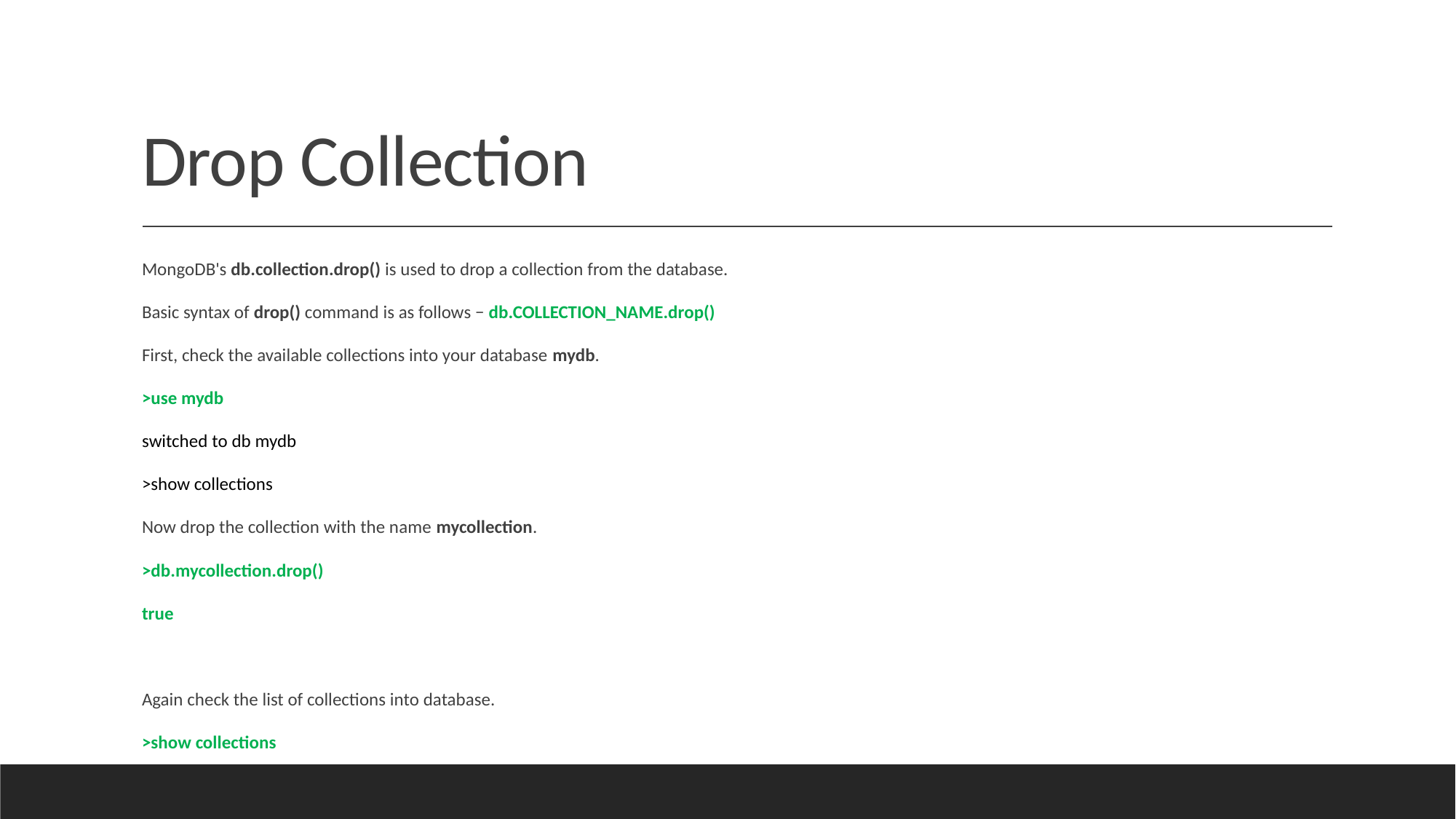

# Drop Collection
MongoDB's db.collection.drop() is used to drop a collection from the database.
Basic syntax of drop() command is as follows − db.COLLECTION_NAME.drop()
First, check the available collections into your database mydb.
>use mydb
switched to db mydb
>show collections
Now drop the collection with the name mycollection.
>db.mycollection.drop()
true

Again check the list of collections into database.
>show collections

drop() method will return true, if the selected collection is dropped successfully, otherwise it will return false.